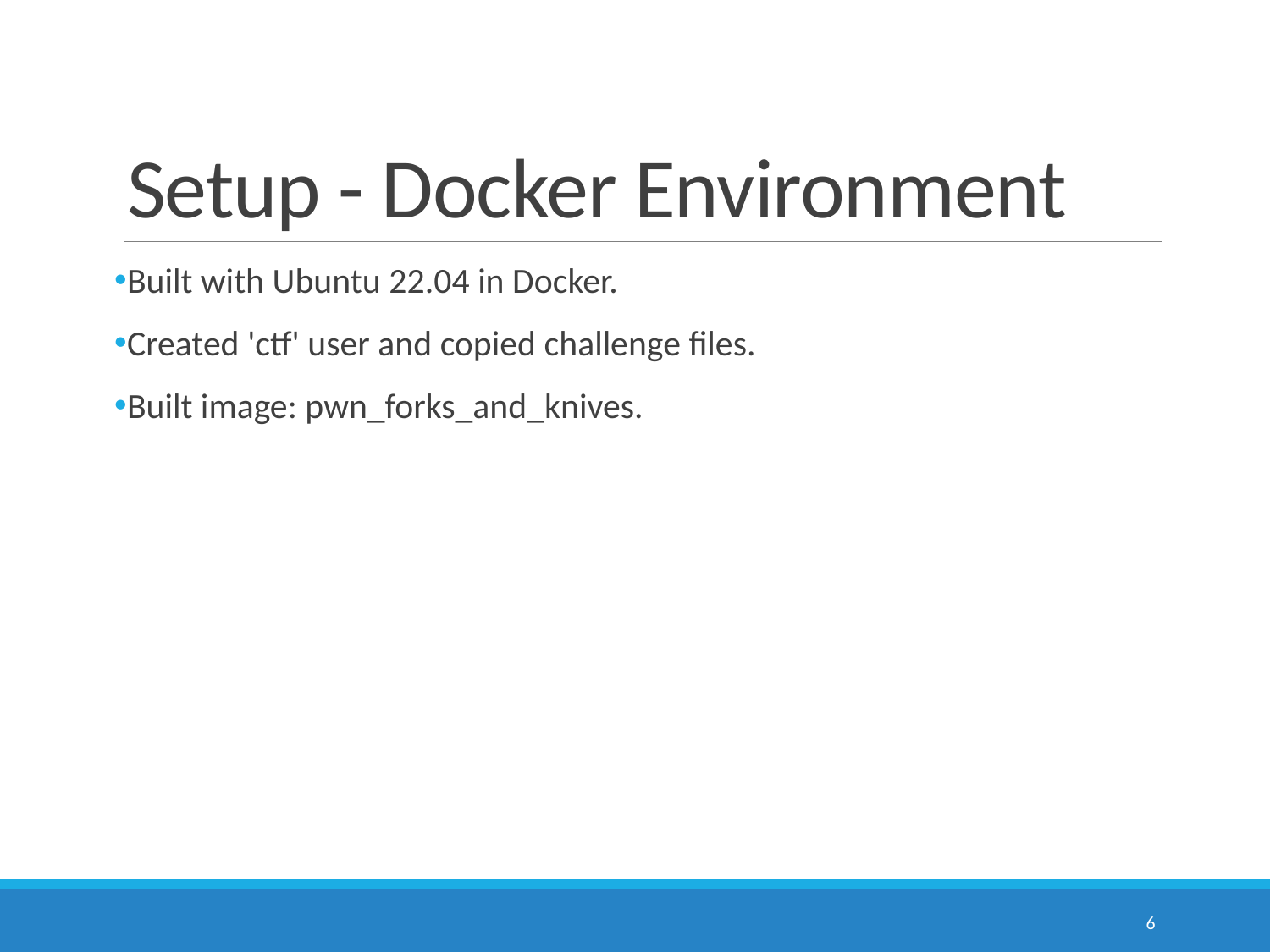

# Setup - Docker Environment
Built with Ubuntu 22.04 in Docker.
Created 'ctf' user and copied challenge files.
Built image: pwn_forks_and_knives.
6